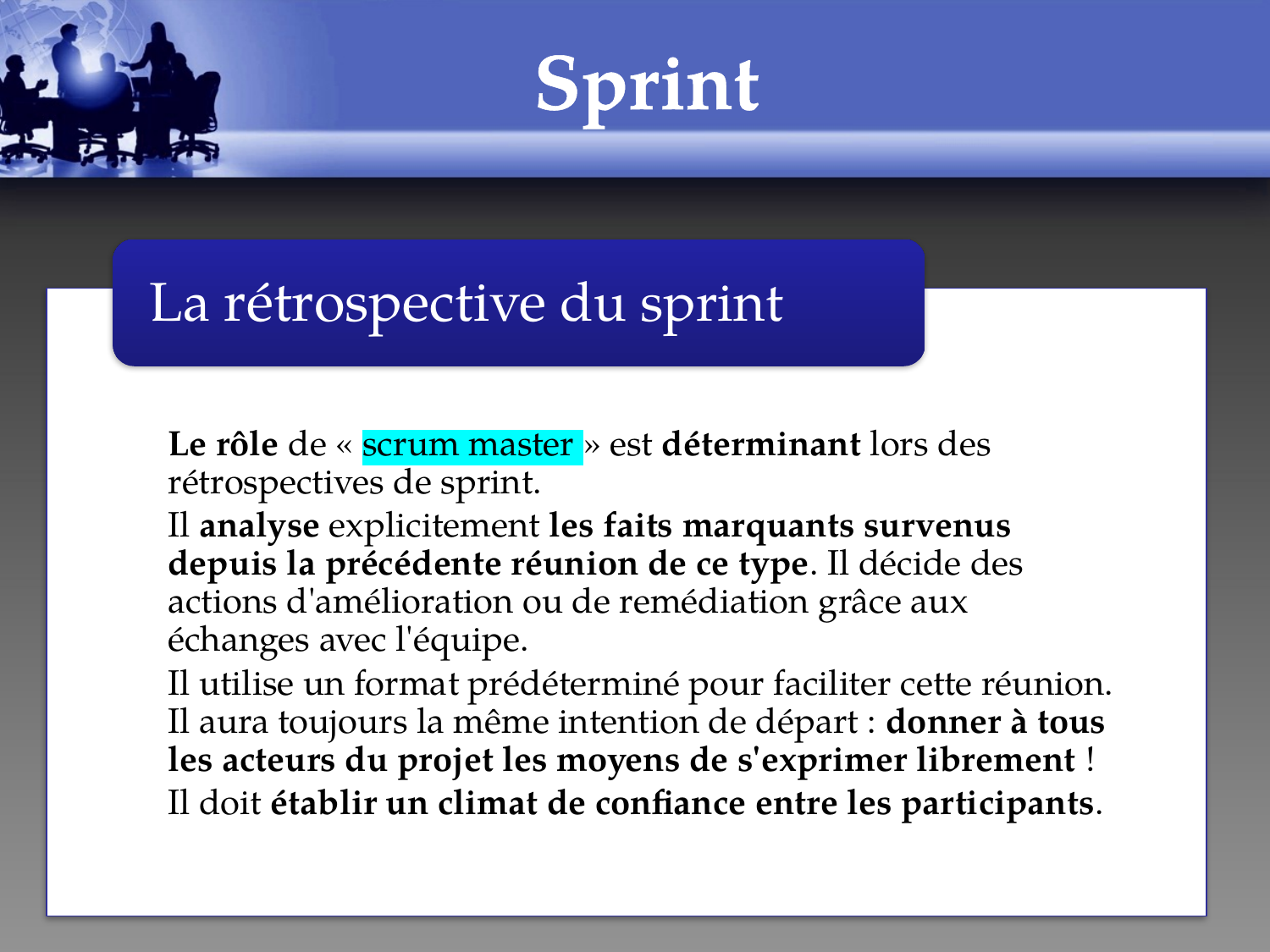

# Sprint
La rétrospective du sprint

Le rôle de « scrum master » est déterminant lors des rétrospectives de sprint.
Il analyse explicitement les faits marquants survenus depuis la précédente réunion de ce type. Il décide des actions d'amélioration ou de remédiation grâce aux échanges avec l'équipe.
Il utilise un format prédéterminé pour faciliter cette réunion. Il aura toujours la même intention de départ : donner à tous les acteurs du projet les moyens de s'exprimer librement !
Il doit établir un climat de confiance entre les participants.
14